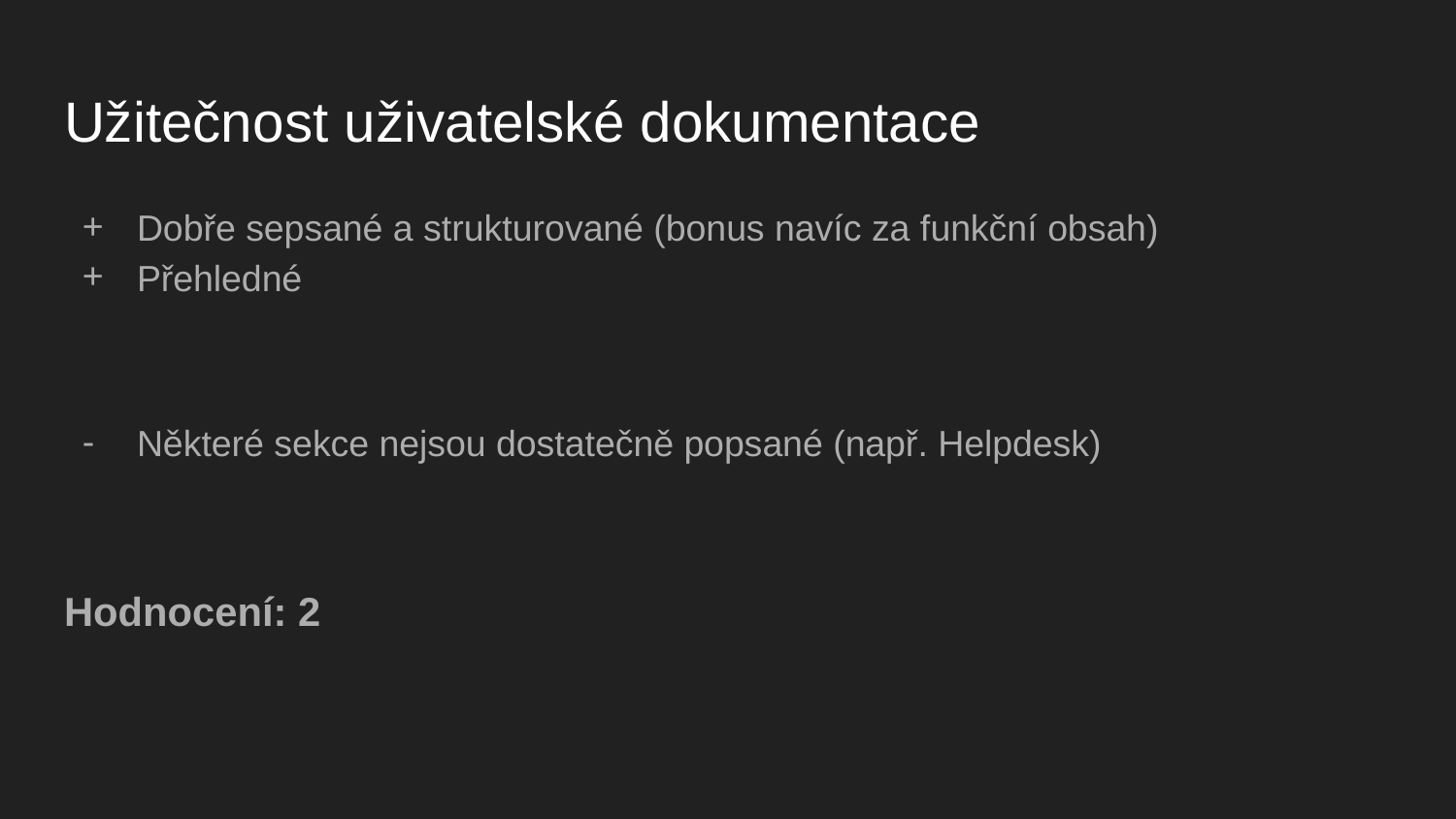

# Užitečnost uživatelské dokumentace
Dobře sepsané a strukturované (bonus navíc za funkční obsah)
Přehledné

Některé sekce nejsou dostatečně popsané (např. Helpdesk)

Hodnocení: 2